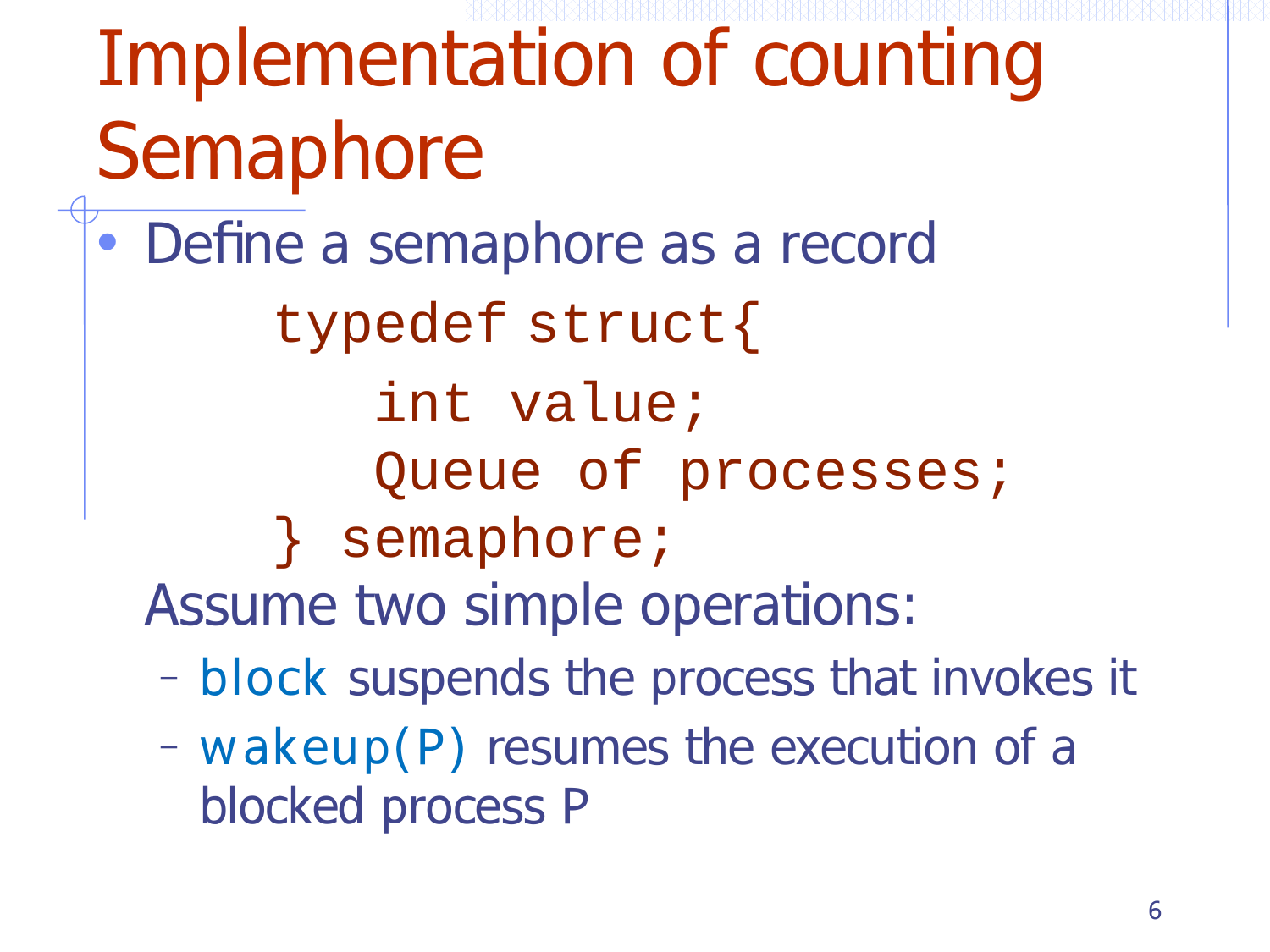

# Implementation of counting Semaphore
Define a semaphore as a record
		typedef struct{
		   int value;
	   Queue of processes;
	} semaphore;
Assume two simple operations:
block suspends the process that invokes it
wakeup(P) resumes the execution of a blocked process P

6